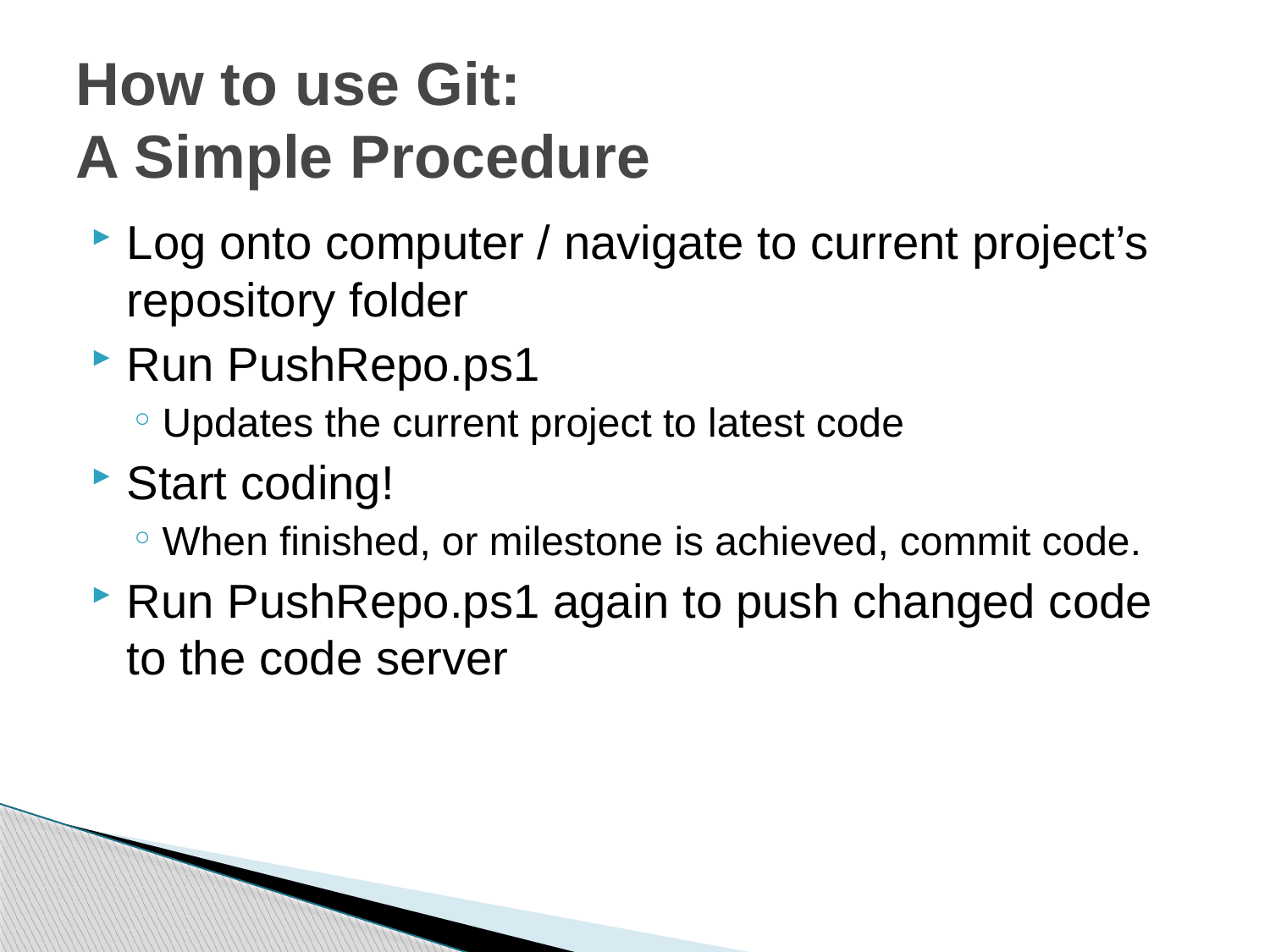

# How to use Git: A Simple Procedure
Log onto computer / navigate to current project’s repository folder
Run PushRepo.ps1
Updates the current project to latest code
Start coding!
When finished, or milestone is achieved, commit code.
Run PushRepo.ps1 again to push changed code to the code server